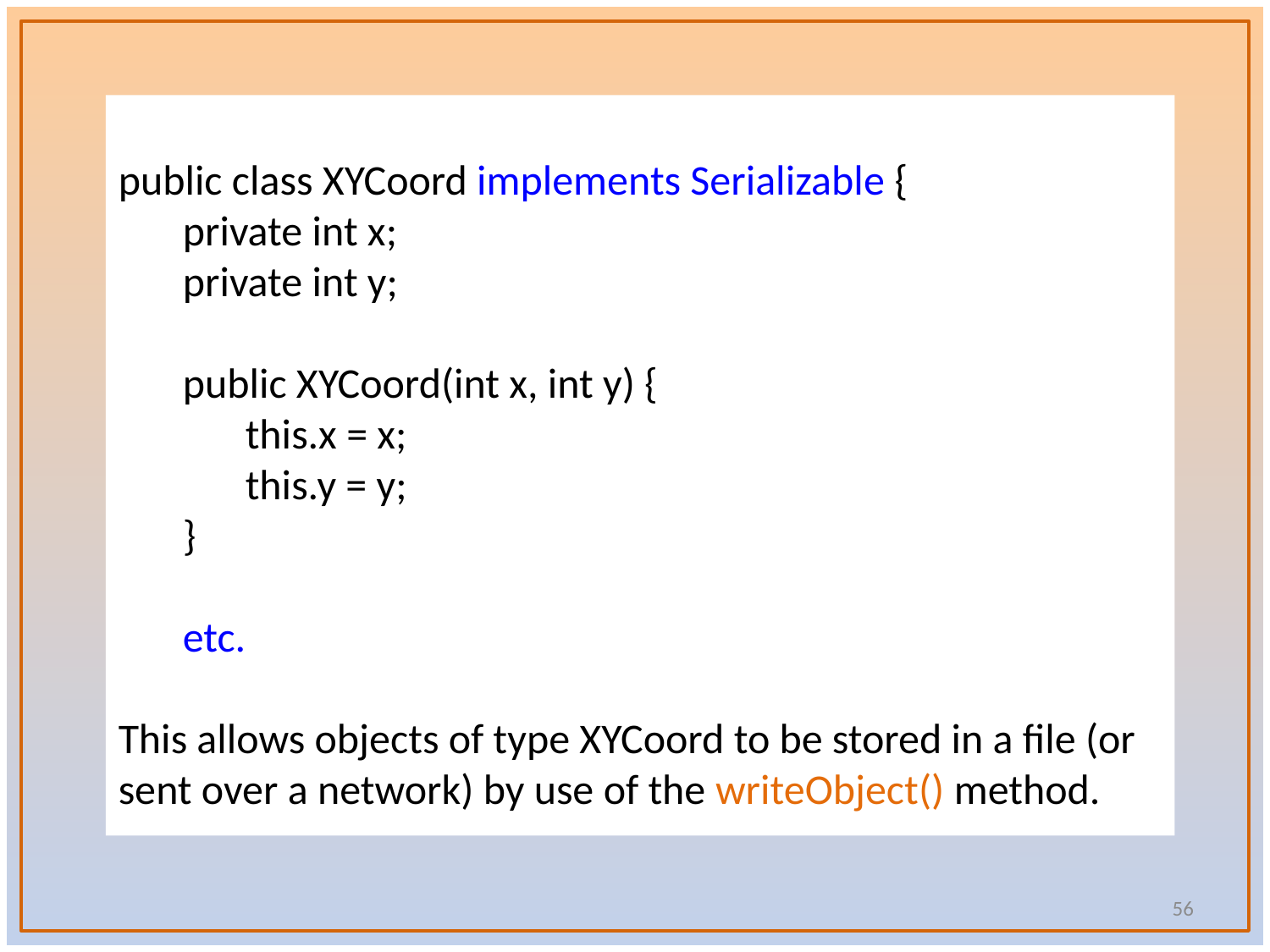

public class XYCoord implements Serializable {
	private int x;
	private int y;

	public XYCoord(int x, int y) {
		this.x = x;
		this.y = y;
	}

	etc.

This allows objects of type XYCoord to be stored in a file (or sent over a network) by use of the writeObject() method.

56